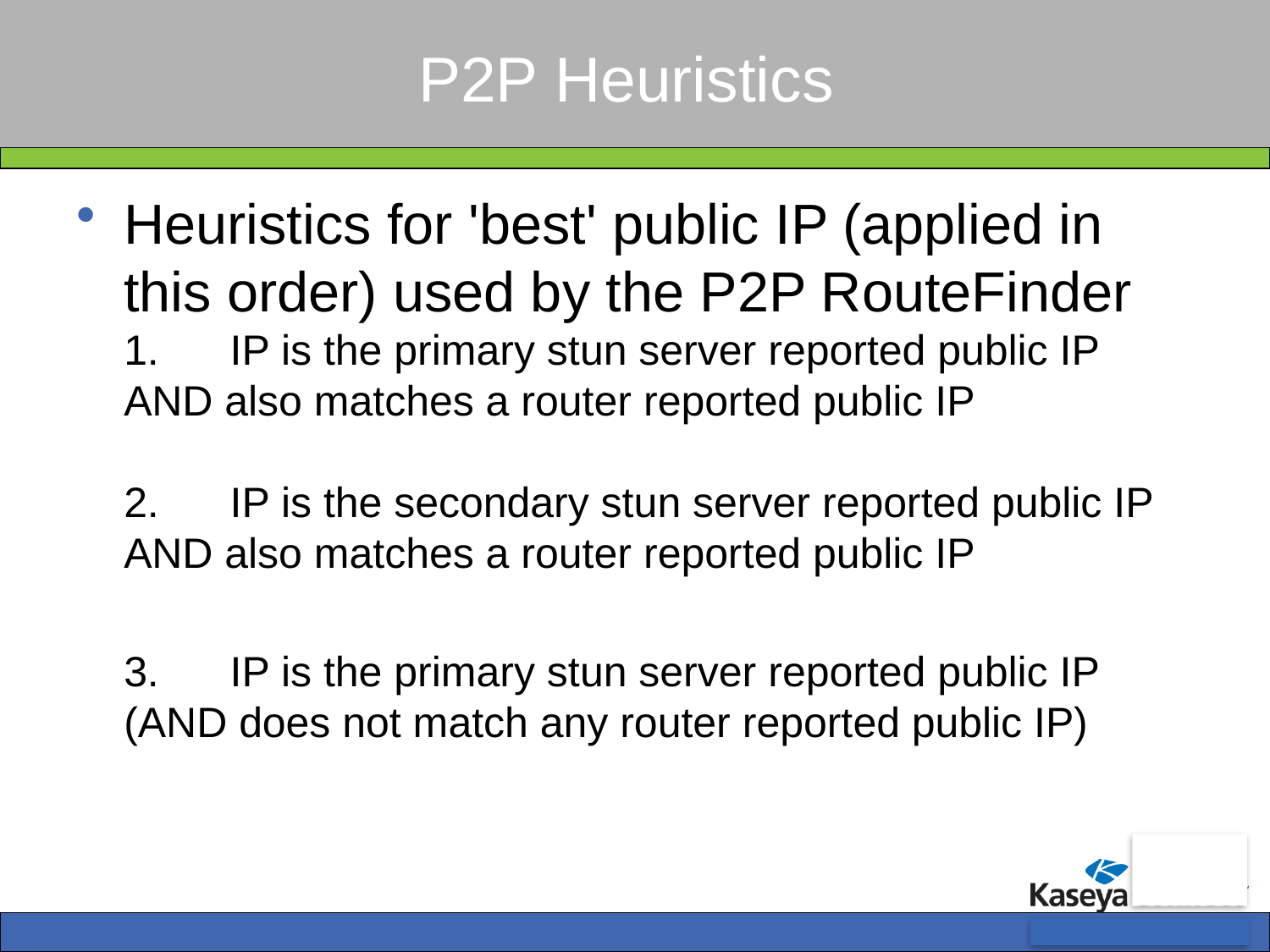

# P2P Heuristics
Heuristics for 'best' public IP (applied in this order) used by the P2P RouteFinder
1.      IP is the primary stun server reported public IP AND also matches a router reported public IP
2.      IP is the secondary stun server reported public IP AND also matches a router reported public IP
3.      IP is the primary stun server reported public IP (AND does not match any router reported public IP)